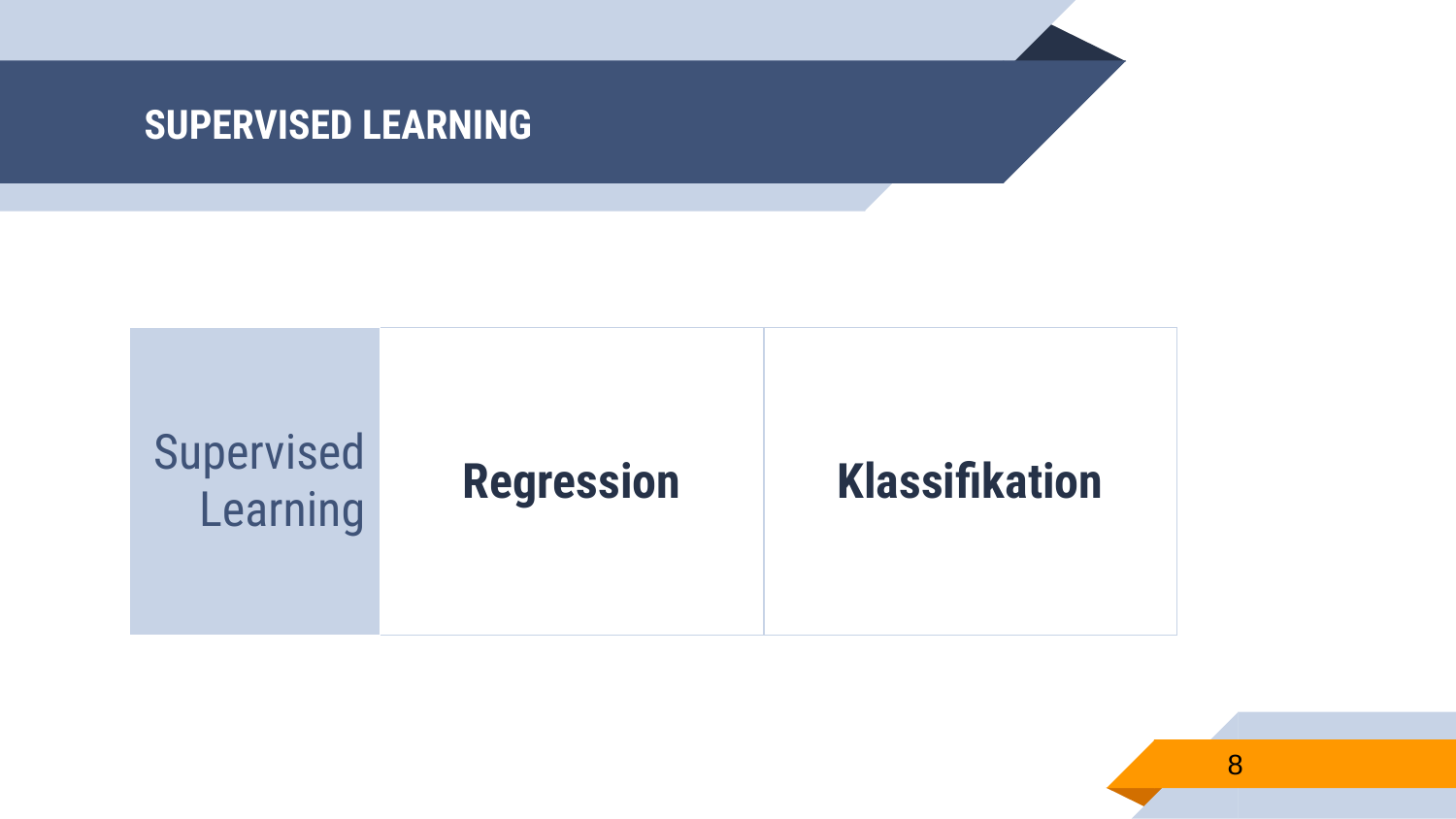

# SUPERVISED LEARNING
| Supervised Learning | Regression | Klassifikation |
| --- | --- | --- |
8